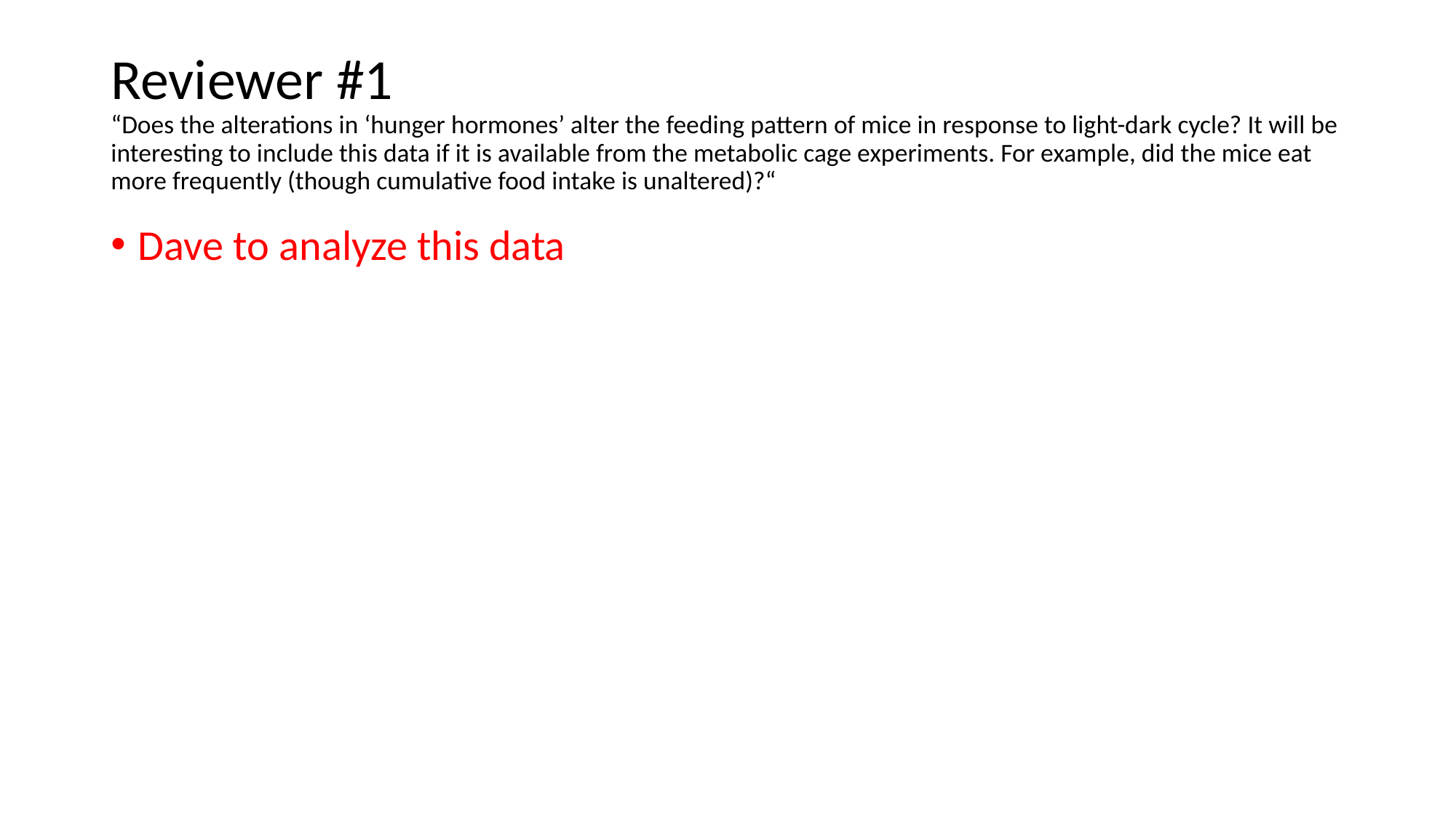

# Reviewer #1 “Does the alterations in ‘hunger hormones’ alter the feeding pattern of mice in response to light-dark cycle? It will be interesting to include this data if it is available from the metabolic cage experiments. For example, did the mice eat more frequently (though cumulative food intake is unaltered)?“
Dave to analyze this data